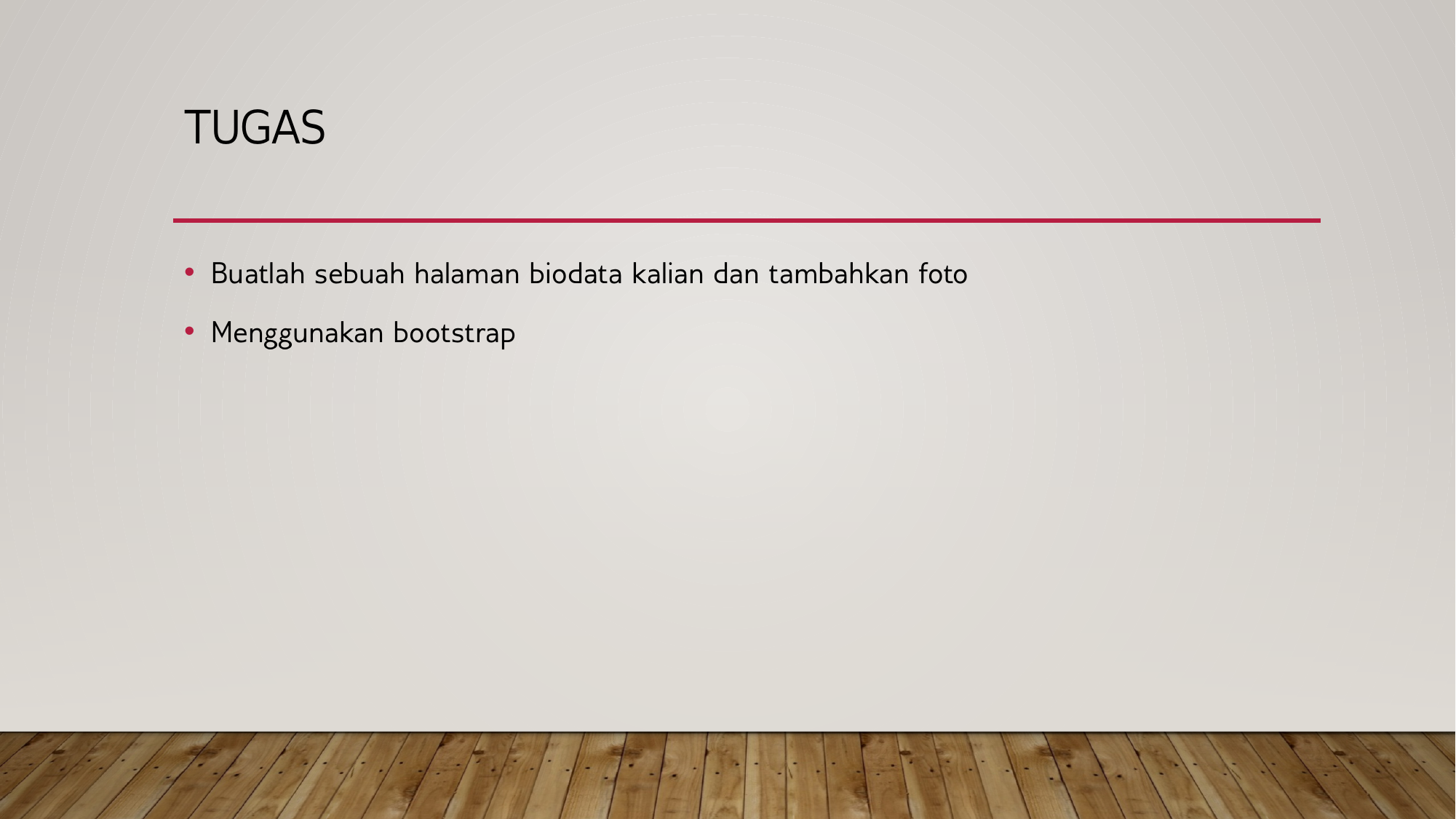

# TUGAS
Buatlah sebuah halaman biodata kalian dan tambahkan foto
Menggunakan bootstrap